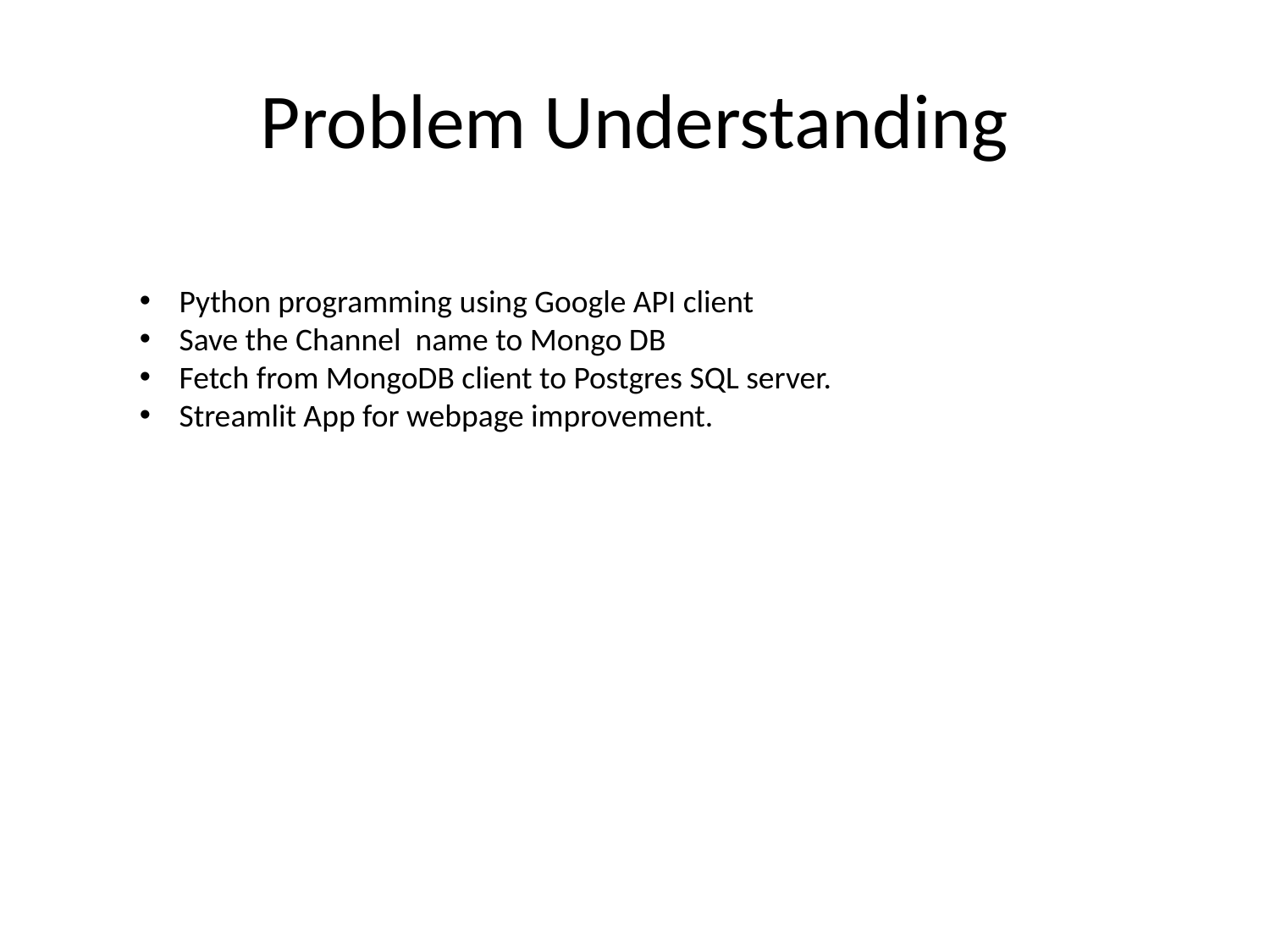

# Problem Understanding
Python programming using Google API client
Save the Channel  name to Mongo DB
Fetch from MongoDB client to Postgres SQL server.
Streamlit App for webpage improvement.